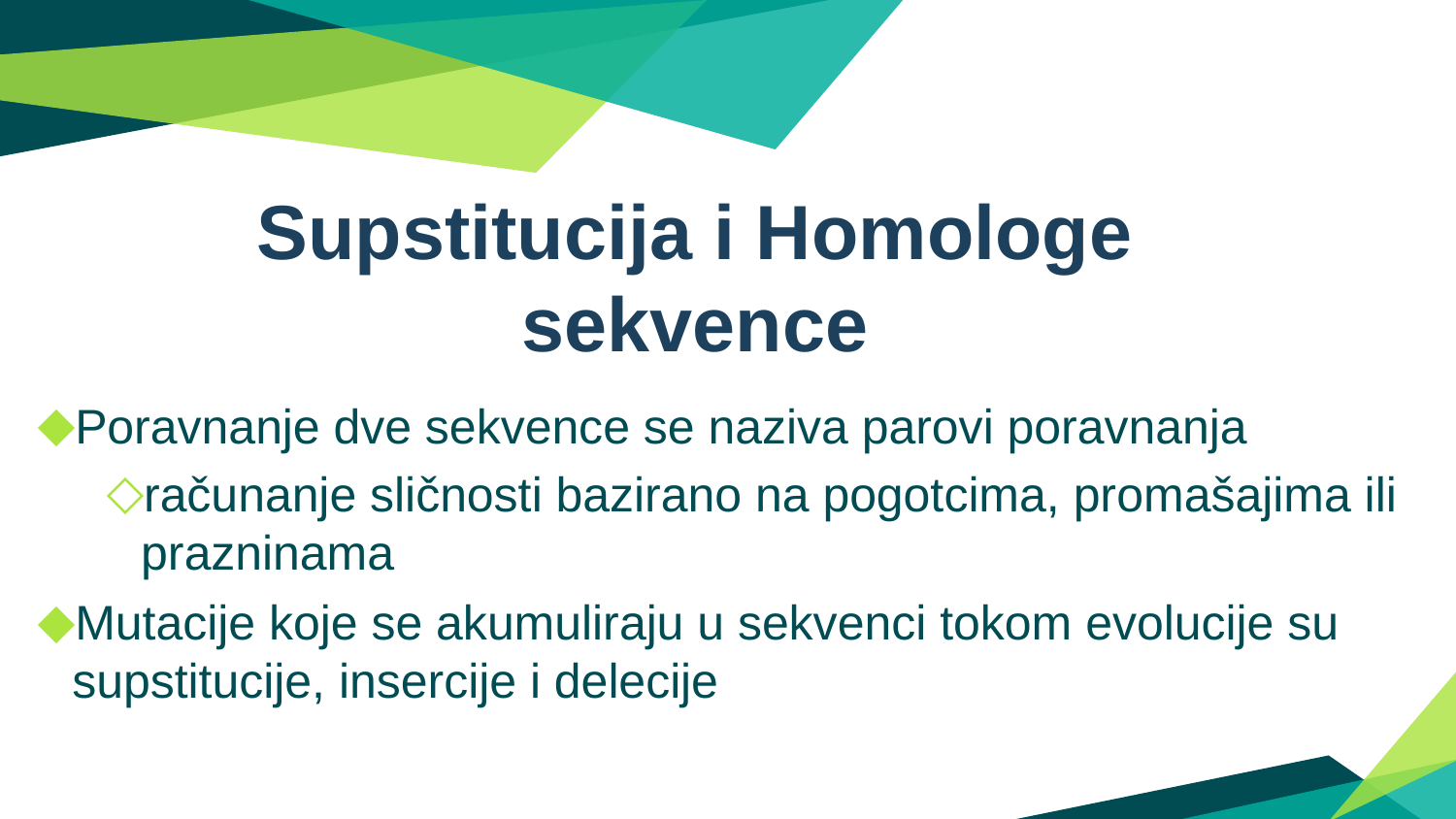

Supstitucija i Homologe
sekvence

Poravnanje dve sekvence se naziva parovi poravnanja
računanje sličnosti bazirano na pogotcima, promašajima ili prazninama
Mutacije koje se akumuliraju u sekvenci tokom evolucije su supstitucije, insercije i delecije